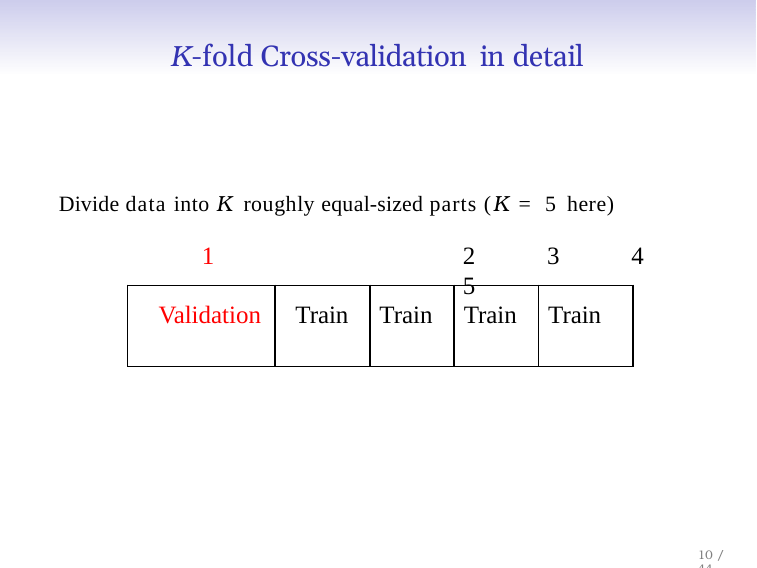

# K-fold Cross-validation  in detail
Divide data into K roughly equal-sized parts (K = 5  here)

1	2	3	4	5
| Validation | Train | Train | Train | Train |
| --- | --- | --- | --- | --- |
10 / 44